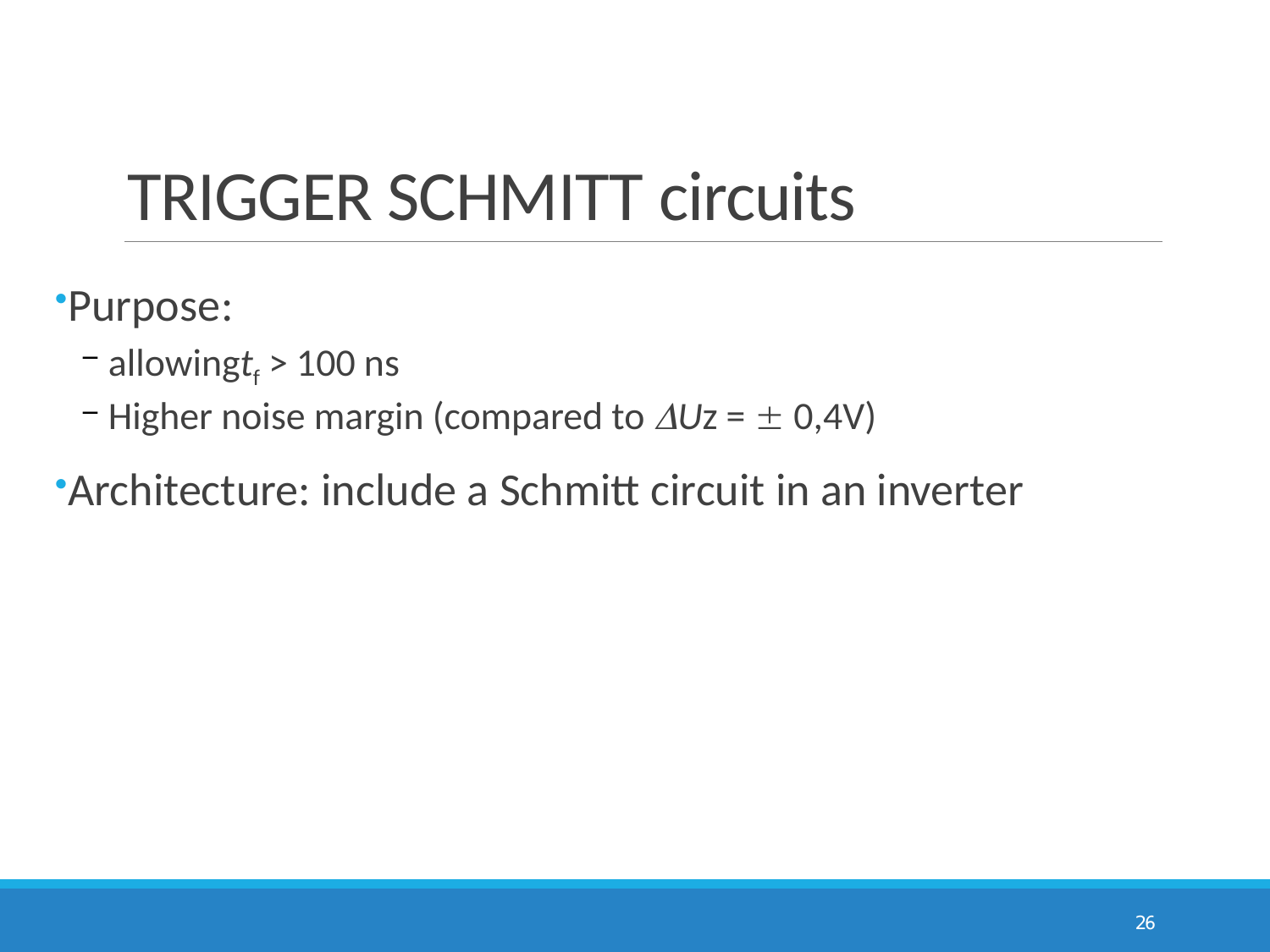

# TRIGGER SCHMITT circuits
Purpose:
allowingtf > 100 ns
Higher noise margin (compared to ΔUz = ± 0,4V)
Architecture: include a Schmitt circuit in an inverter
26